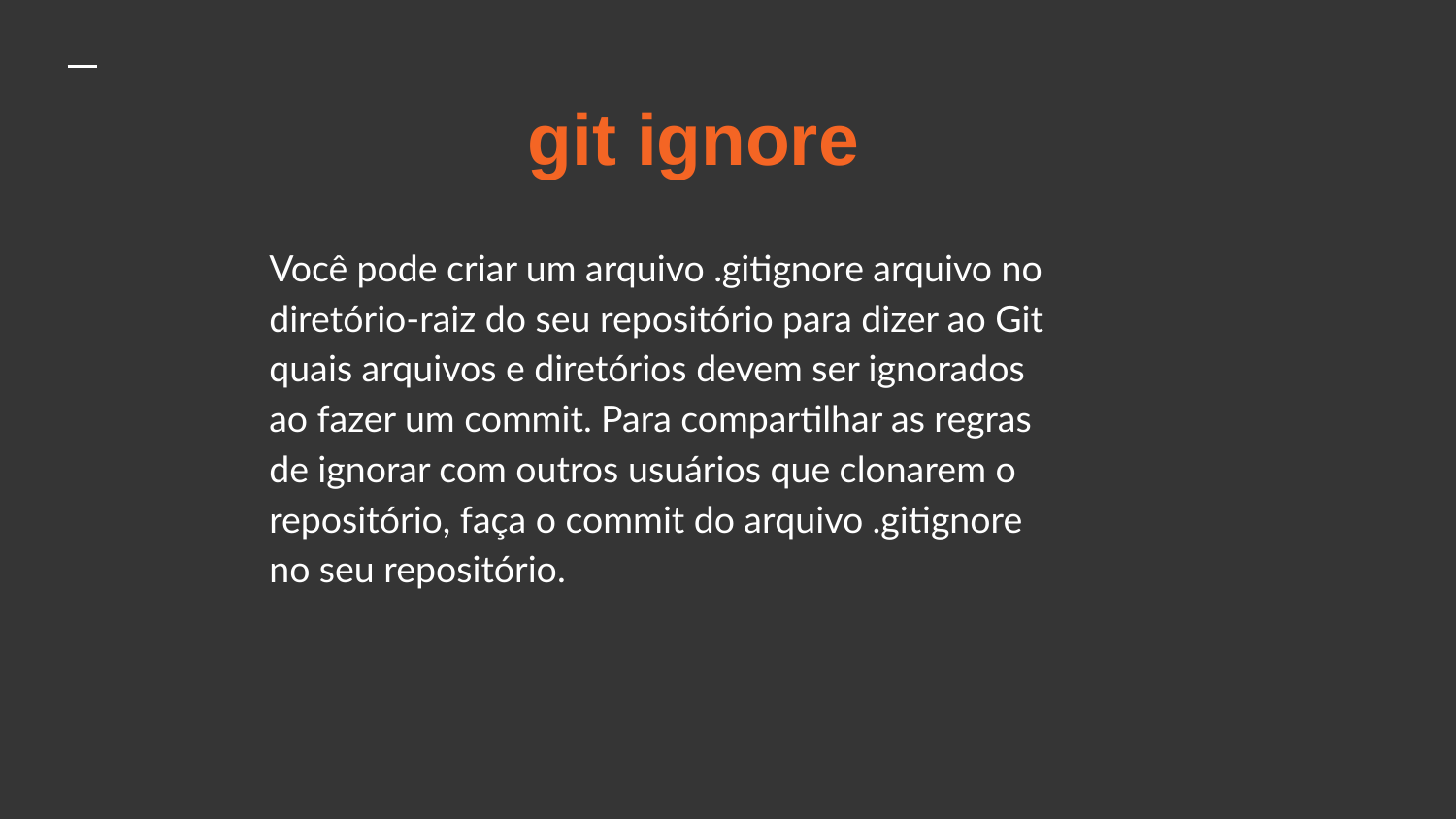

# git ignore

Você pode criar um arquivo .gitignore arquivo no diretório-raiz do seu repositório para dizer ao Git quais arquivos e diretórios devem ser ignorados ao fazer um commit. Para compartilhar as regras de ignorar com outros usuários que clonarem o repositório, faça o commit do arquivo .gitignore no seu repositório.